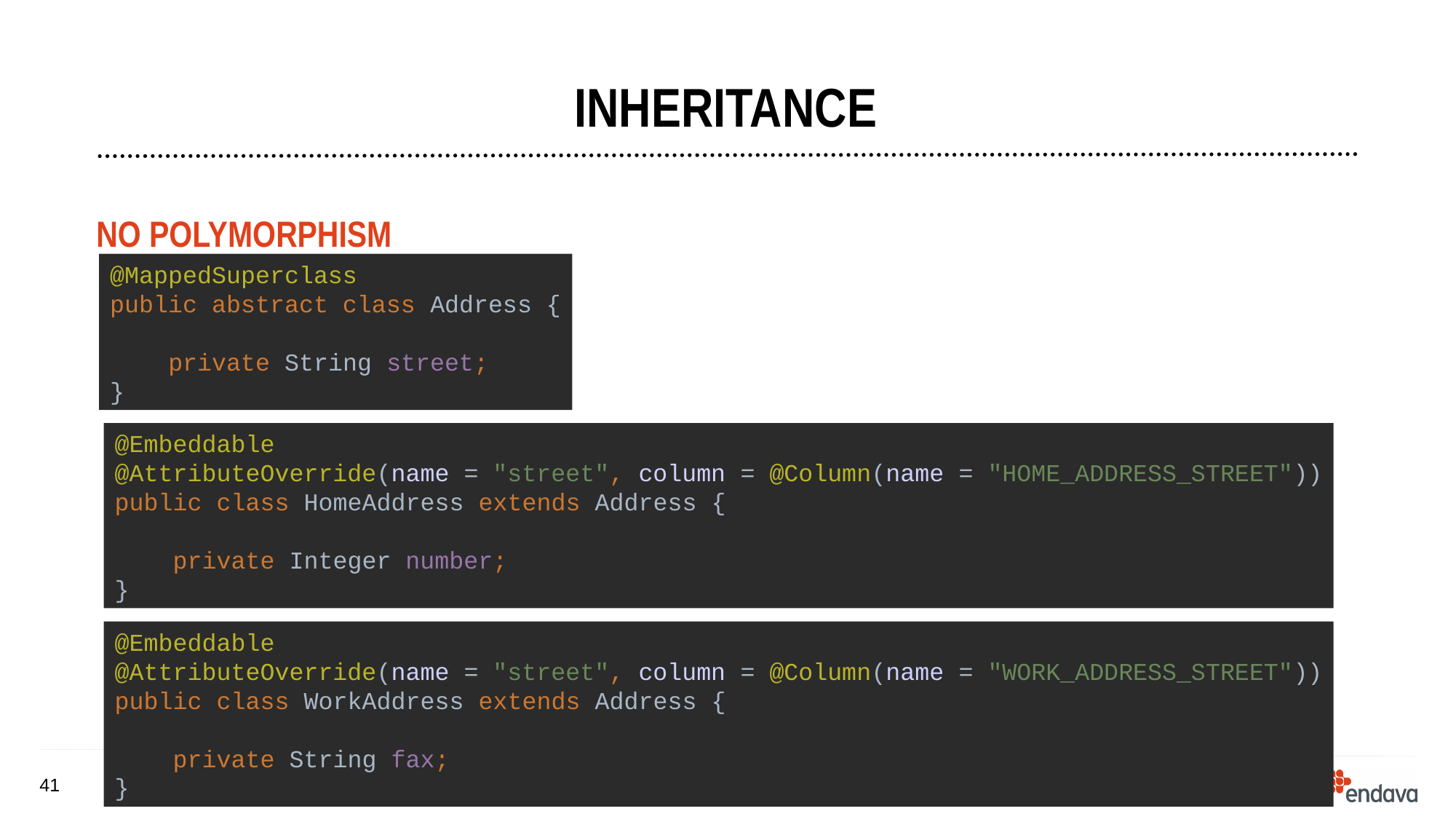

# inheritance
No polymorphism
@MappedSuperclass
public abstract class Address {
    private String street;
}
@Embeddable
@AttributeOverride(name = "street", column = @Column(name = "HOME_ADDRESS_STREET"))
public class HomeAddress extends Address {
    private Integer number;
}
@Embeddable
@AttributeOverride(name = "street", column = @Column(name = "WORK_ADDRESS_STREET"))
public class WorkAddress extends Address {
    private String fax;
}